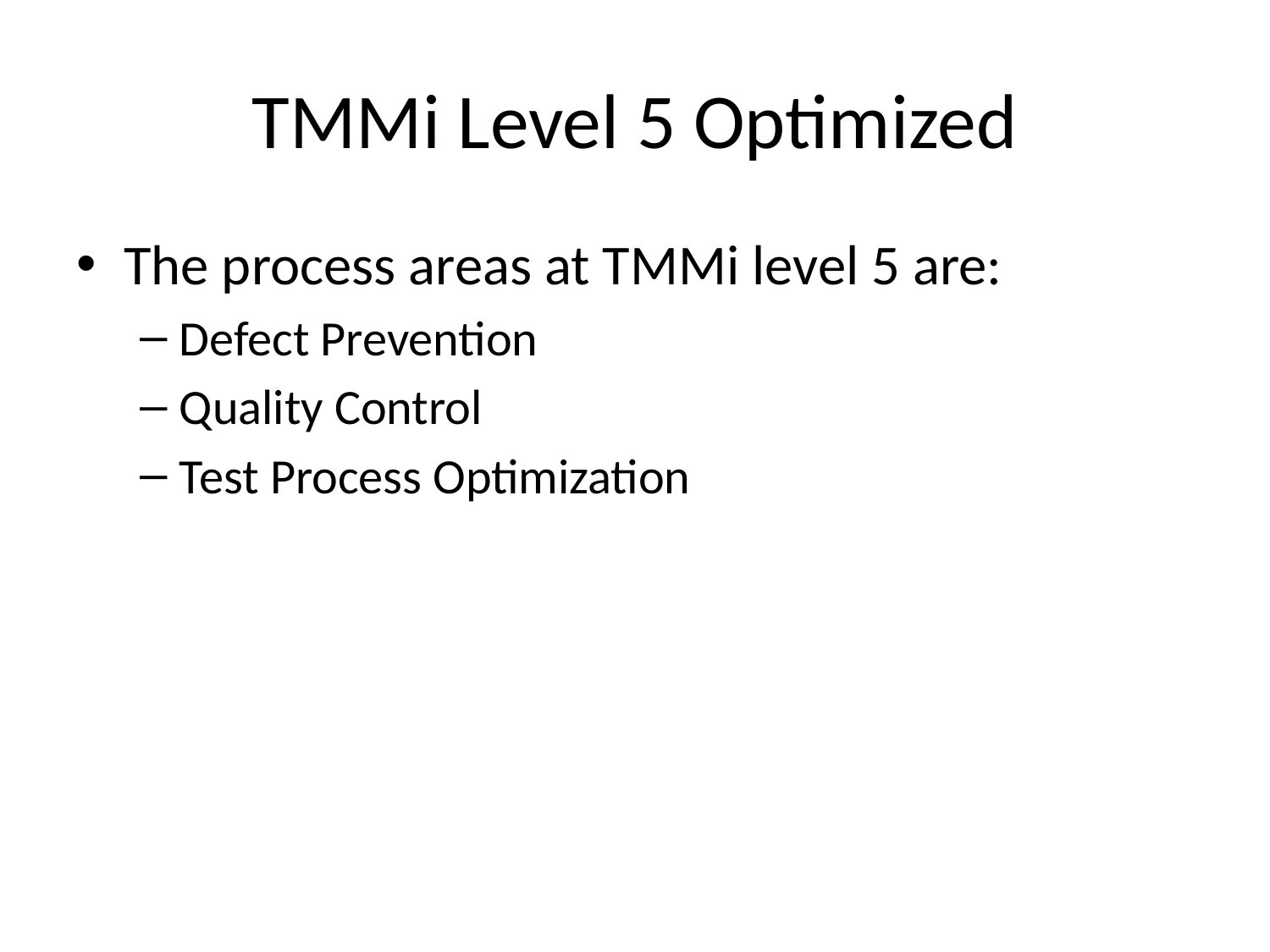

# TMMi Level 5 Optimized
The process areas at TMMi level 5 are:
Defect Prevention
Quality Control
Test Process Optimization